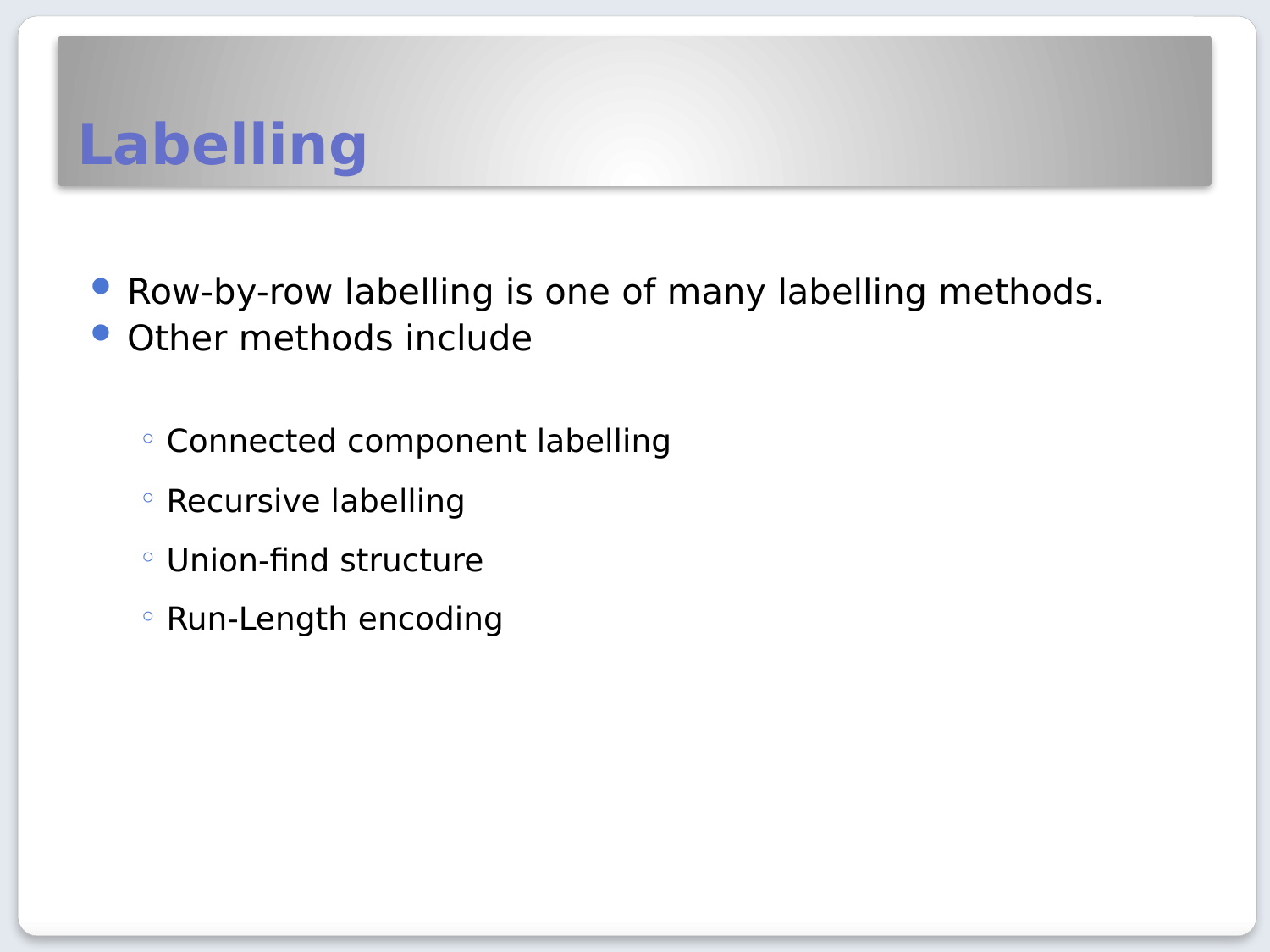

# Labelling
Row-by-row labelling is one of many labelling methods.
Other methods include

Connected component labelling
Recursive labelling
Union-find structure
Run-Length encoding